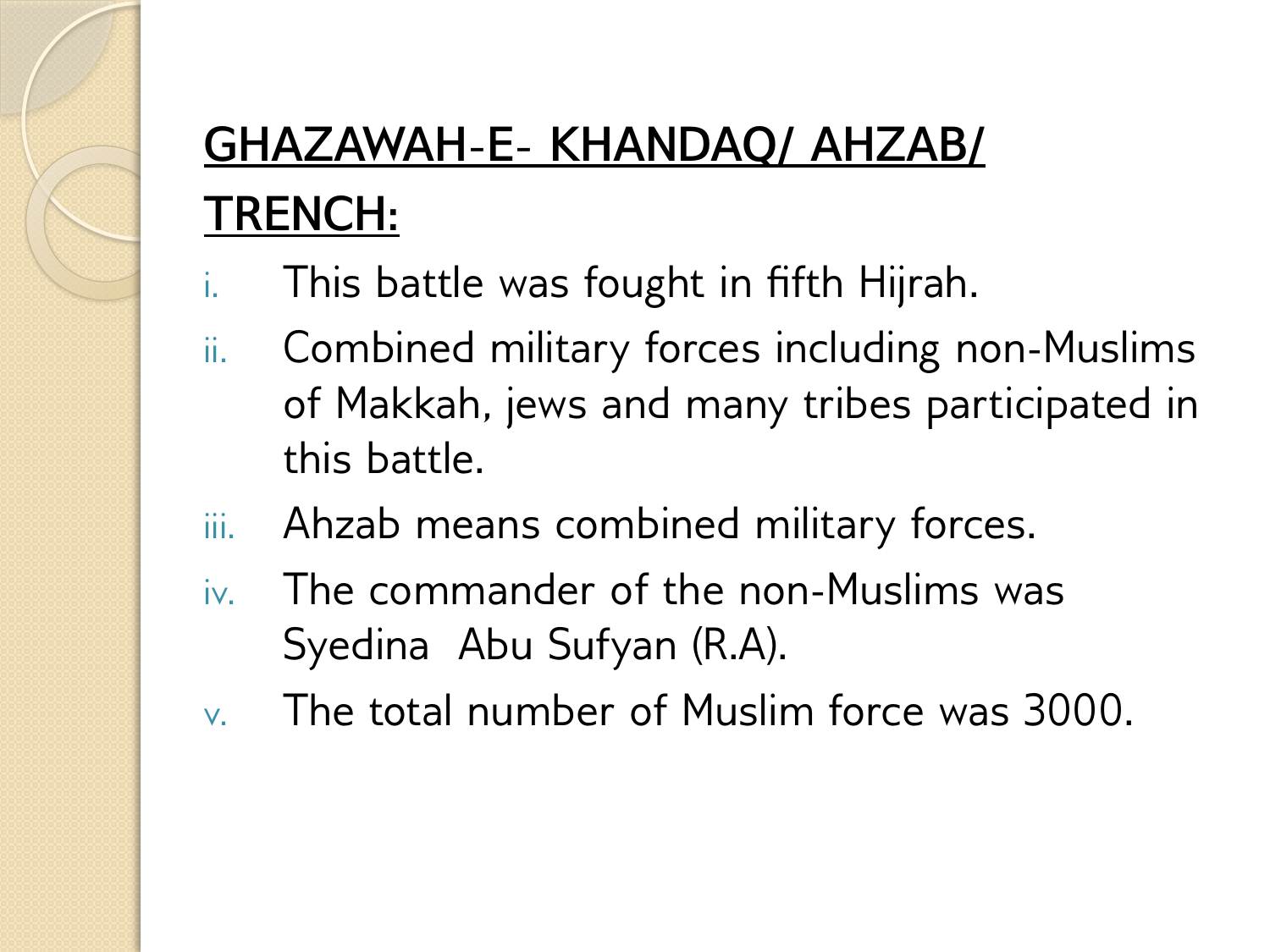

GHAZAWAH-E- KHANDAQ/ AHZAB/
TRENCH:
This battle was fought in fifth Hijrah.
Combined military forces including non-Muslims of Makkah, jews and many tribes participated in this battle.
Ahzab means combined military forces.
The commander of the non-Muslims was Syedina  Abu Sufyan (R.A).
The total number of Muslim force was 3000.